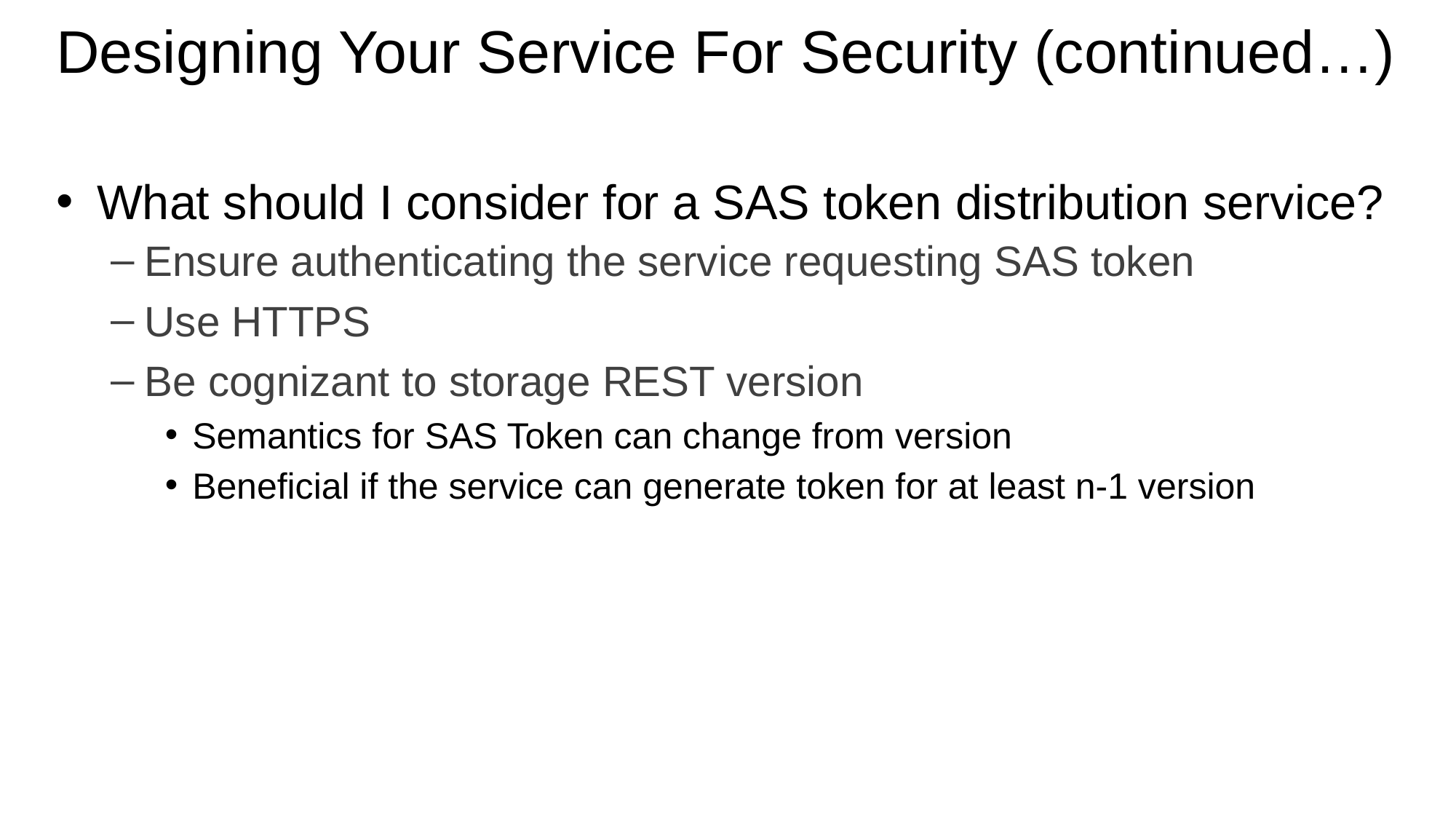

# Designing Your Service For Security (continued…)
What should I consider for a SAS token distribution service?
Ensure authenticating the service requesting SAS token
Use HTTPS
Be cognizant to storage REST version
Semantics for SAS Token can change from version
Beneficial if the service can generate token for at least n-1 version